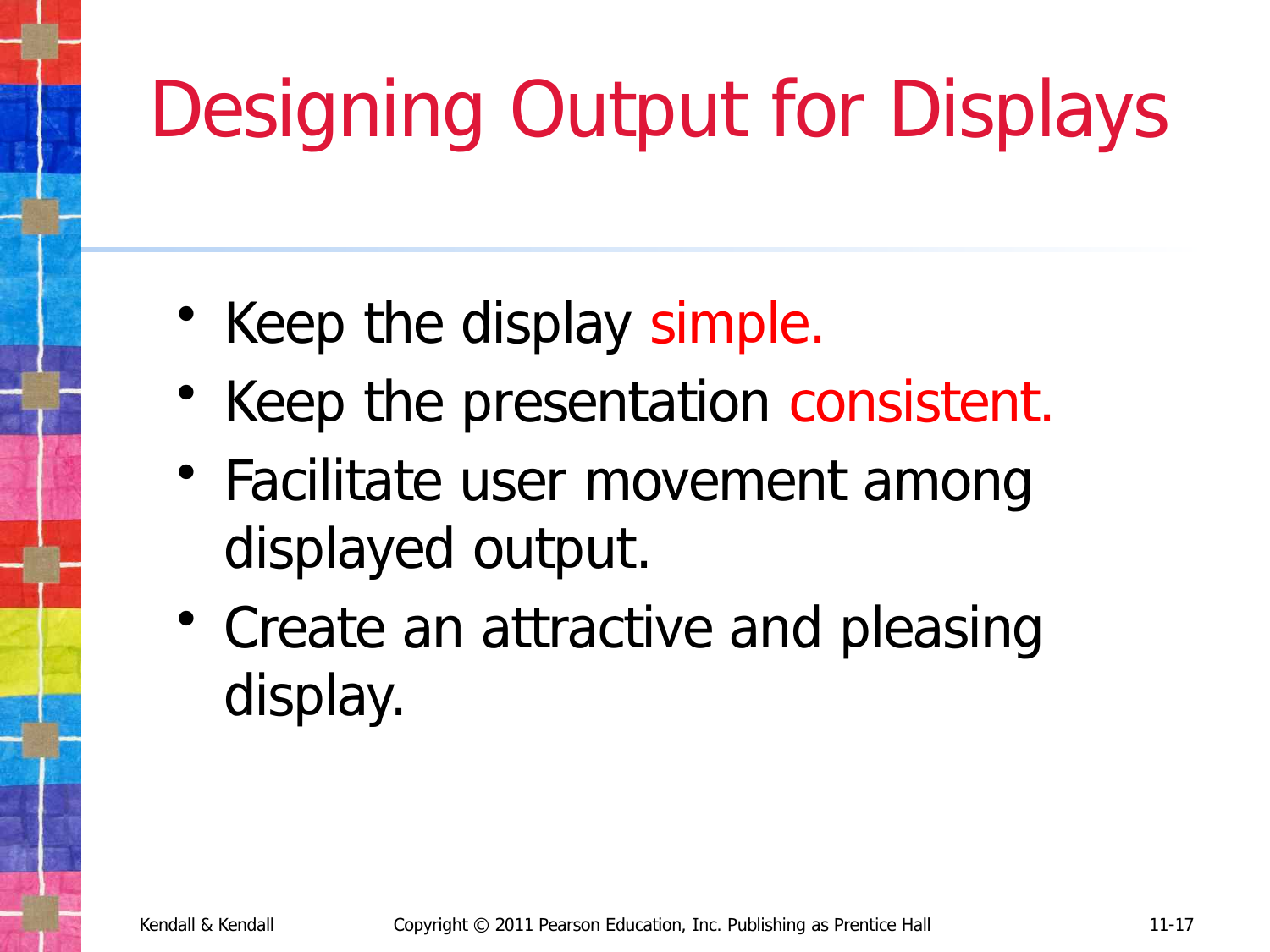

# Designing Output for Displays
Keep the display simple.
Keep the presentation consistent.
Facilitate user movement among displayed output.
Create an attractive and pleasing display.
Kendall & Kendall	Copyright © 2011 Pearson Education, Inc. Publishing as Prentice Hall
11-17